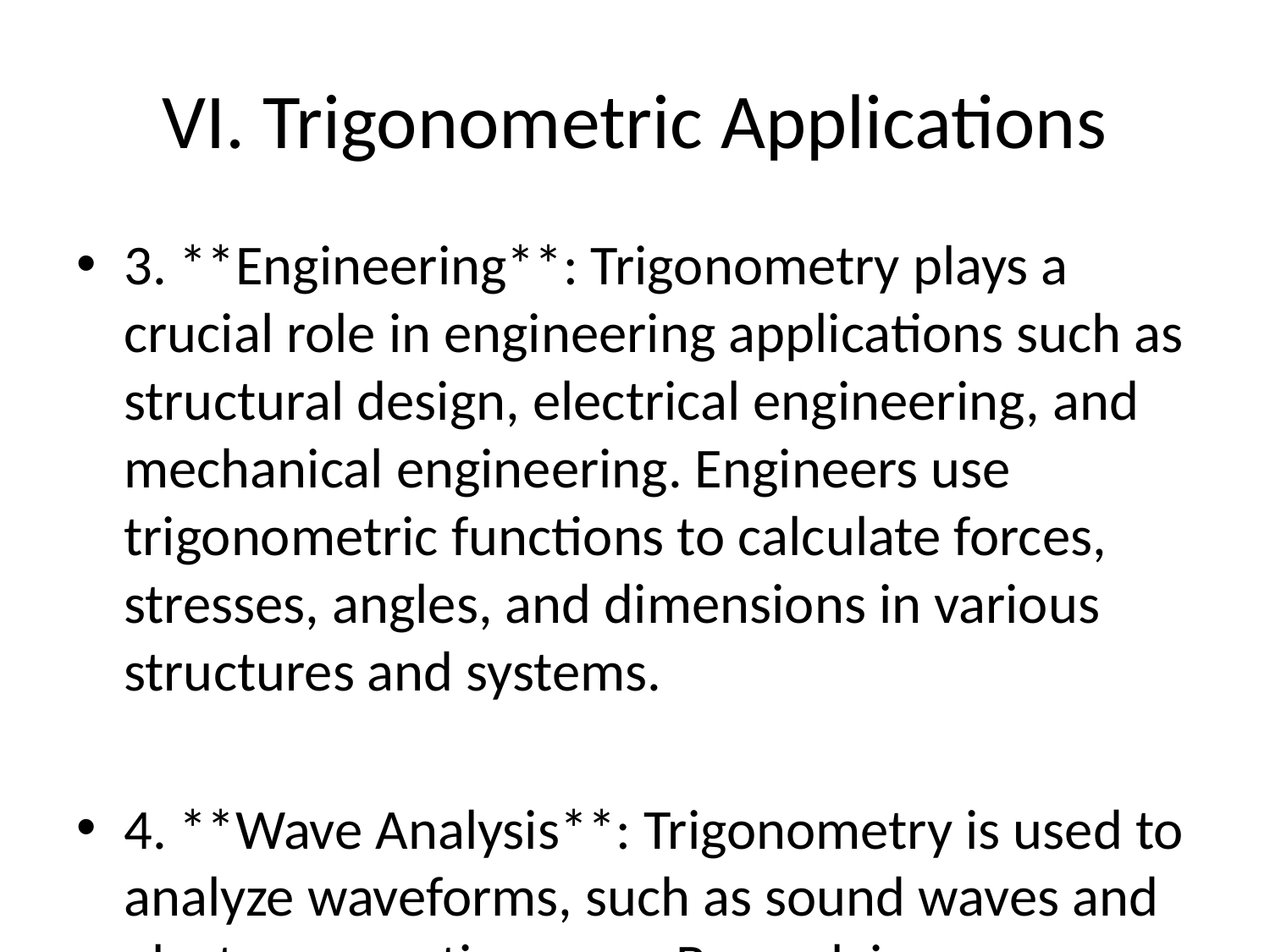

# VI. Trigonometric Applications
3. **Engineering**: Trigonometry plays a crucial role in engineering applications such as structural design, electrical engineering, and mechanical engineering. Engineers use trigonometric functions to calculate forces, stresses, angles, and dimensions in various structures and systems.

4. **Wave Analysis**: Trigonometry is used to analyze waveforms, such as sound waves and electromagnetic waves. By applying trigonometric functions, scientists and engineers can study the properties of waves, including their amplitudes, frequencies, and phases.